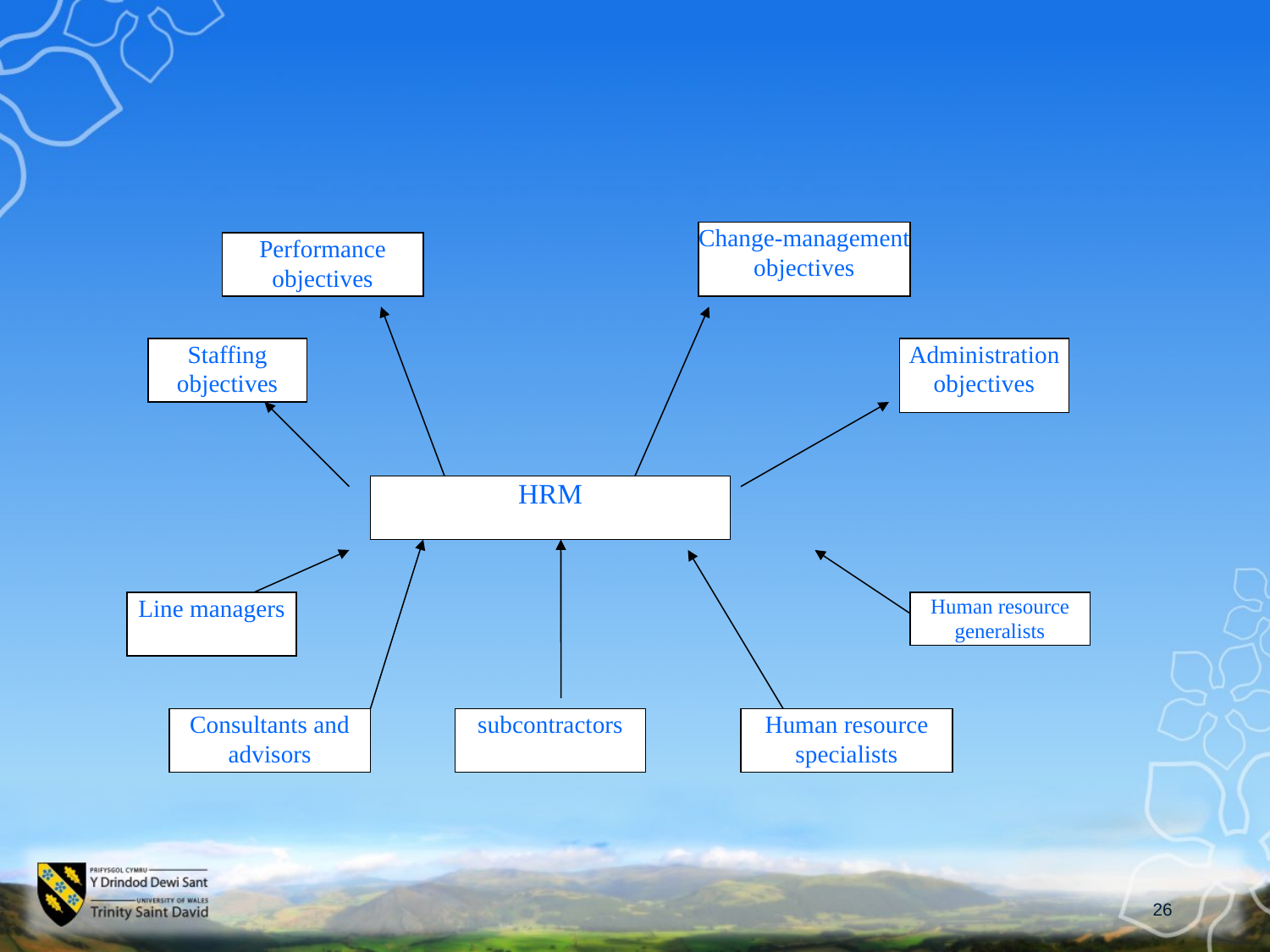

Change-management objectives

Performance objectives

Staffing objectives

Administration objectives

HRM

Line managers

Human resource generalists

Consultants and advisors

subcontractors

Human resource specialists

26